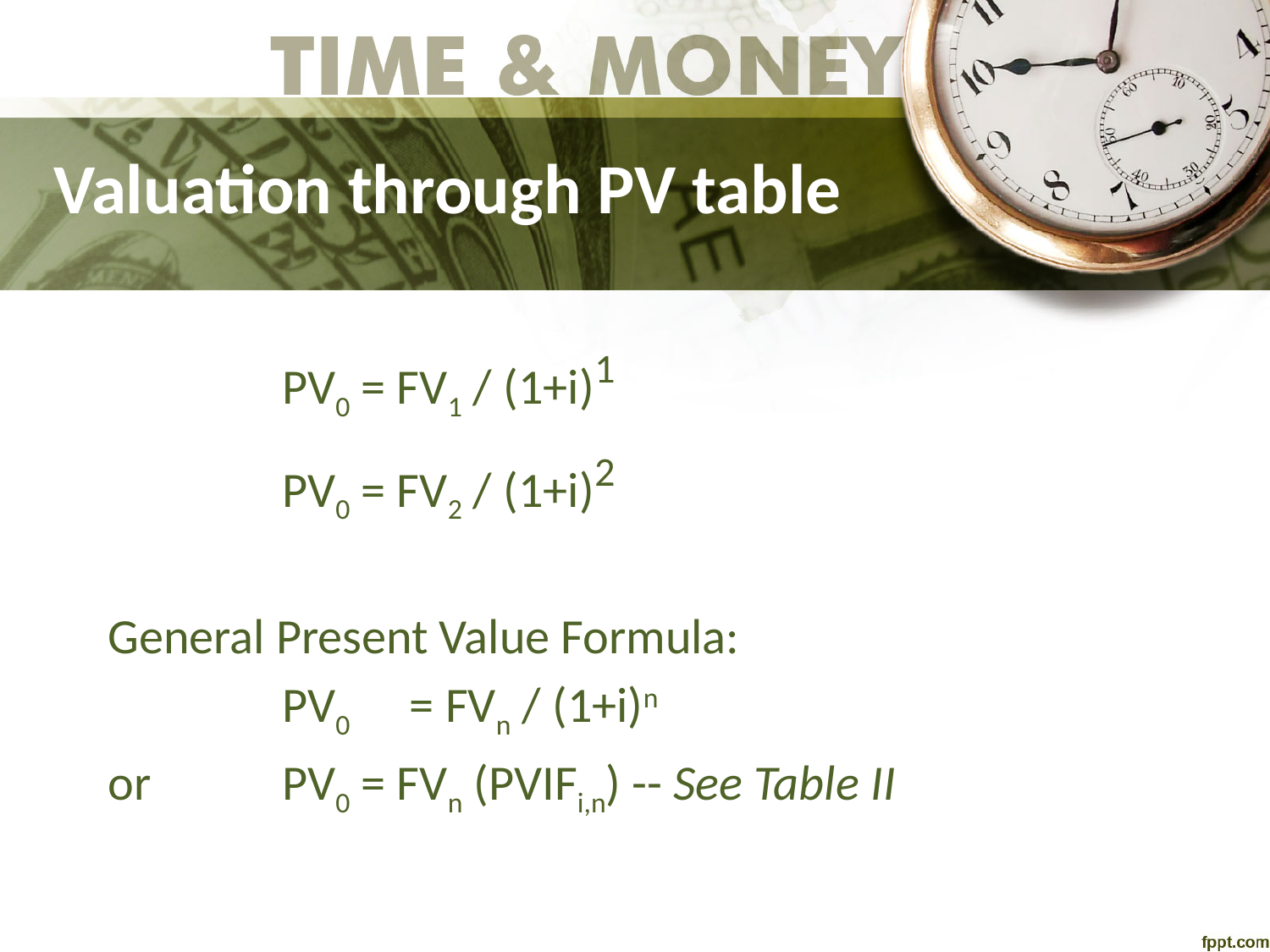

Valuation through PV table
 		PV0 = FV1 / (1+i)1
		PV0 = FV2 / (1+i)2

General Present Value Formula:
		PV0	= FVn / (1+i)n
or  	PV0 = FVn (PVIFi,n) -- See Table II